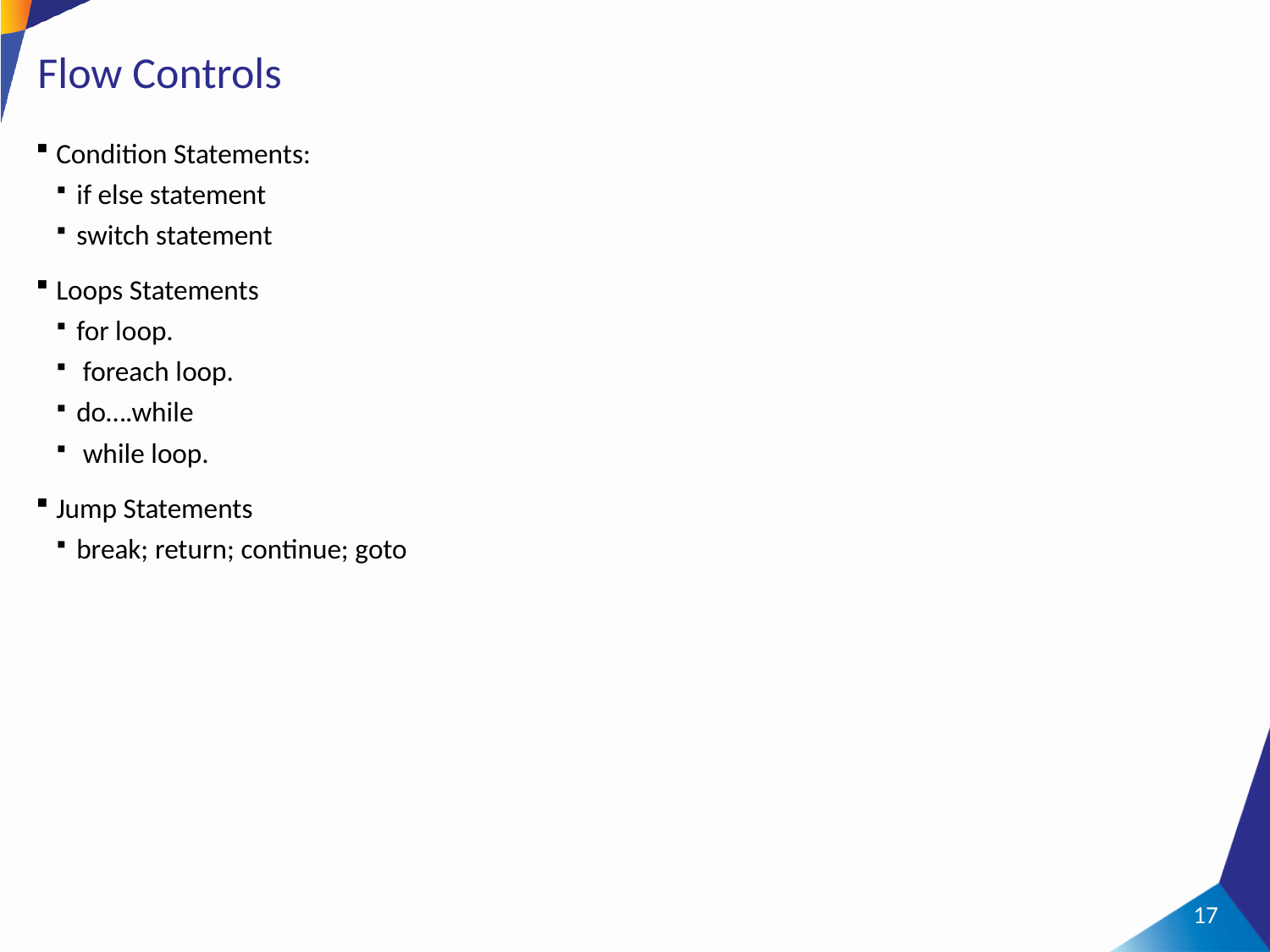

# Flow Controls
Condition Statements:
if else statement
switch statement
Loops Statements
for loop.
 foreach loop.
do….while
 while loop.
Jump Statements
break; return; continue; goto